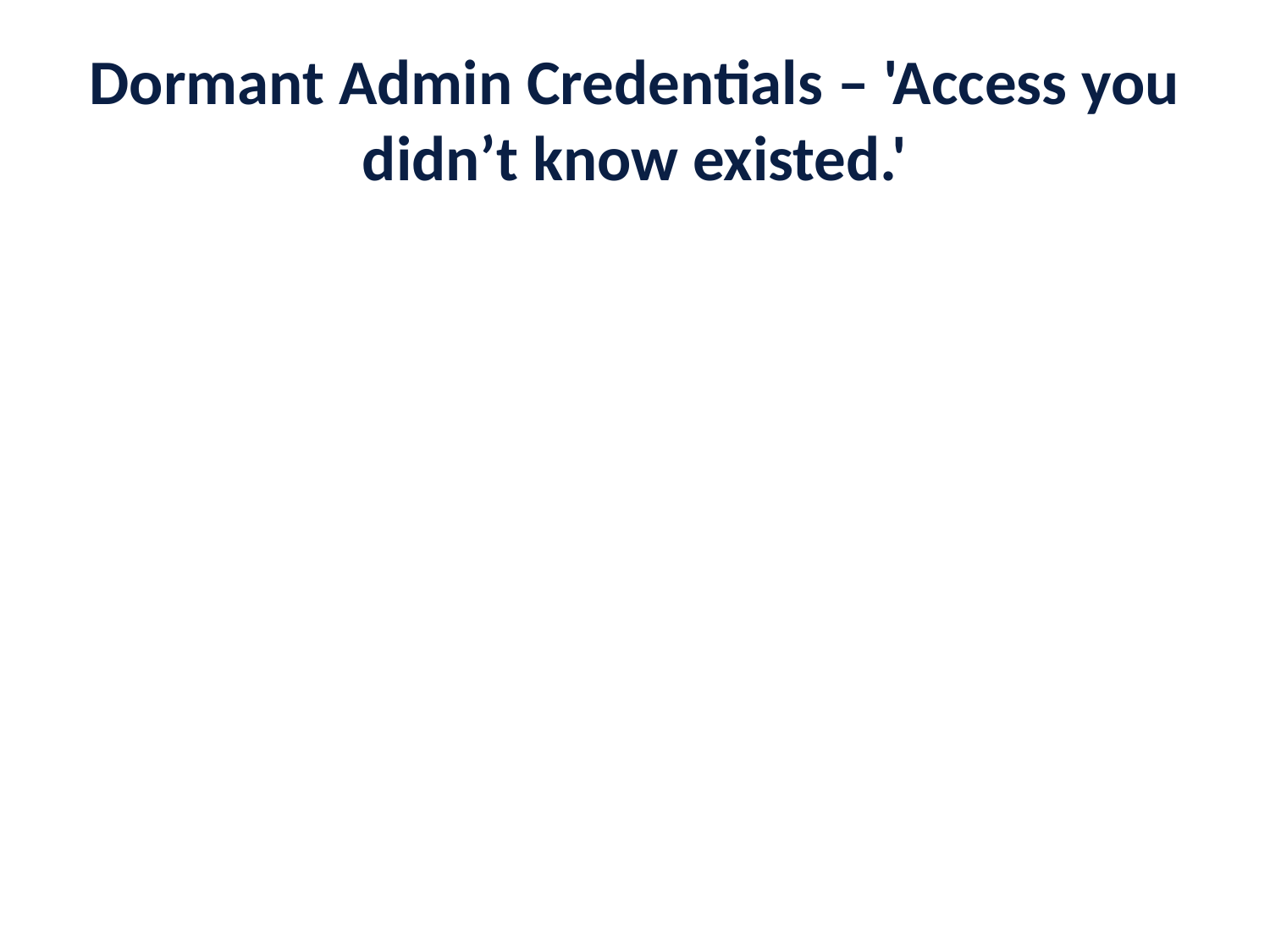

# Dormant Admin Credentials – 'Access you didn’t know existed.'